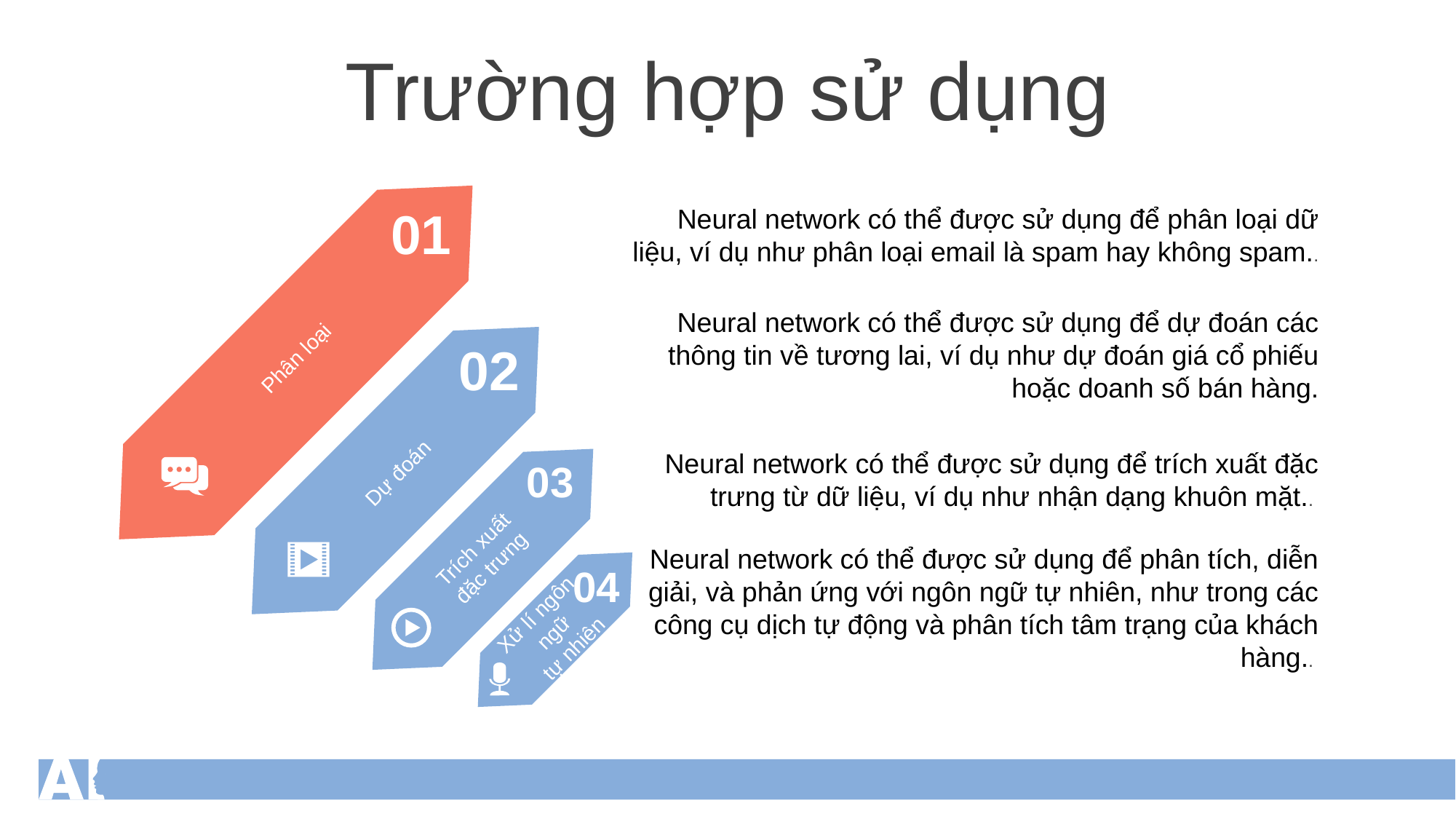

Trường hợp sử dụng
01
Neural network có thể được sử dụng để phân loại dữ liệu, ví dụ như phân loại email là spam hay không spam..

Neural network có thể được sử dụng để dự đoán các thông tin về tương lai, ví dụ như dự đoán giá cổ phiếu hoặc doanh số bán hàng.
02
Phân loại

Neural network có thể được sử dụng để trích xuất đặc trưng từ dữ liệu, ví dụ như nhận dạng khuôn mặt..
03
Dự đoán

Trích xuất đặc trưng
Neural network có thể được sử dụng để phân tích, diễn giải, và phản ứng với ngôn ngữ tự nhiên, như trong các công cụ dịch tự động và phân tích tâm trạng của khách hàng..

04
Xử lí ngôn
ngữ
tự nhiên